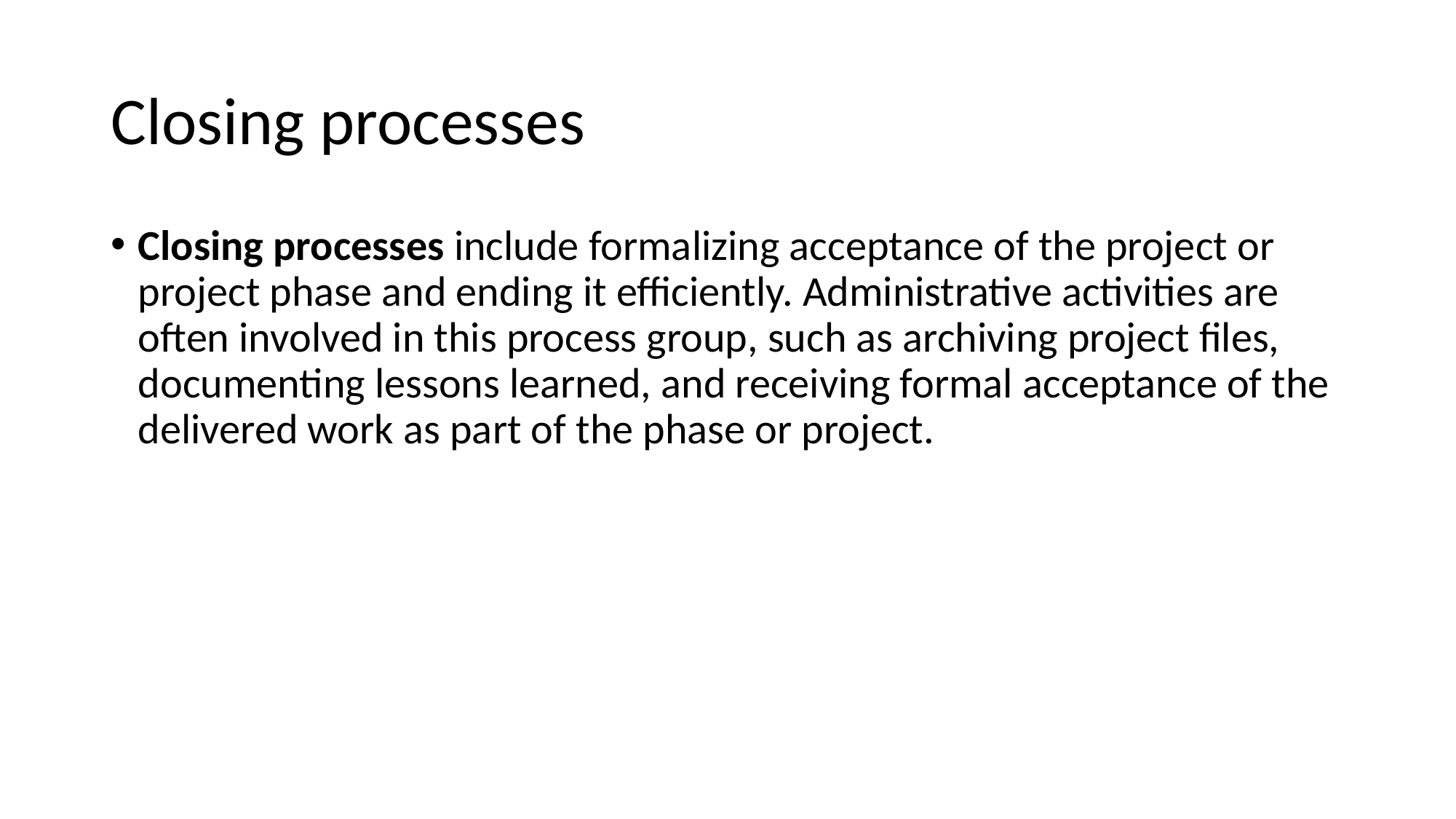

# Closing processes
Closing processes include formalizing acceptance of the project or project phase and ending it efficiently. Administrative activities are often involved in this process group, such as archiving project files, documenting lessons learned, and receiving formal acceptance of the delivered work as part of the phase or project.